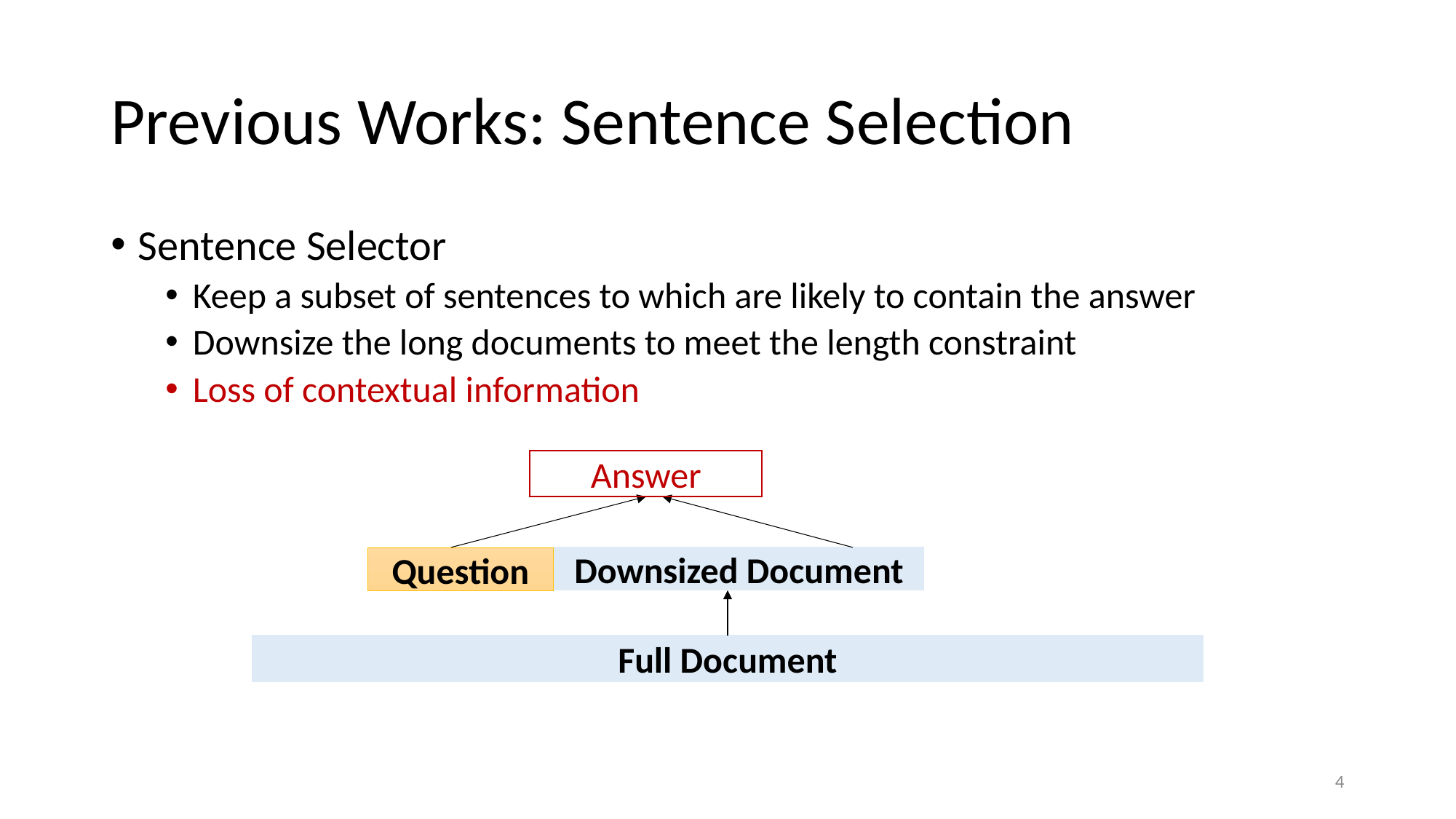

# Previous Works: Sentence Selection

Sentence Selector
Keep a subset of sentences to which are likely to contain the answer
Downsize the long documents to meet the length constraint
Loss of contextual information
Answer
Downsized Document
Question
Full Document
4